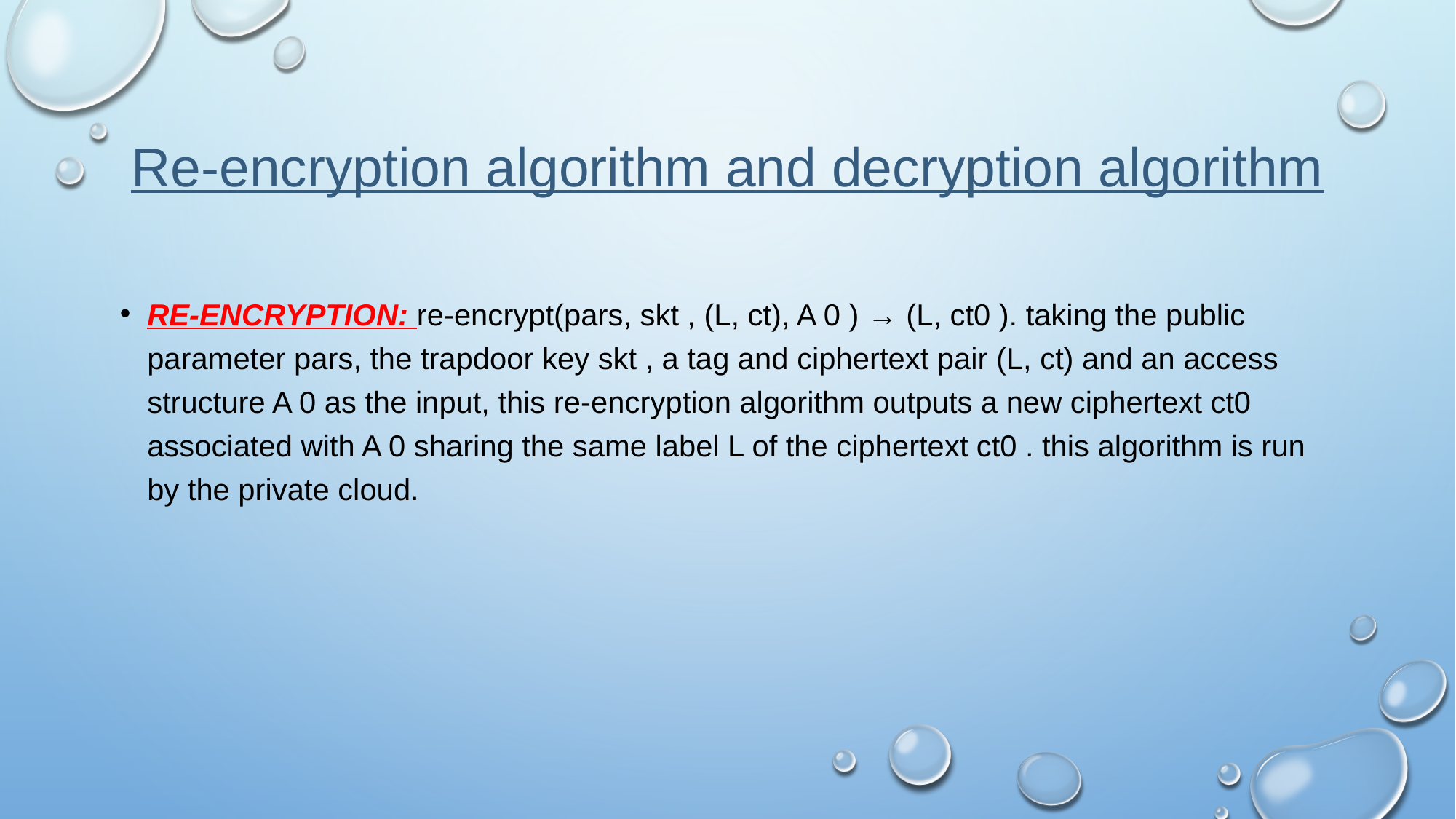

# Re-encryption algorithm and decryption algorithm
RE-ENCRYPTION: re-encrypt(pars, skt , (L, ct), A 0 ) → (L, ct0 ). taking the public parameter pars, the trapdoor key skt , a tag and ciphertext pair (L, ct) and an access structure A 0 as the input, this re-encryption algorithm outputs a new ciphertext ct0 associated with A 0 sharing the same label L of the ciphertext ct0 . this algorithm is run by the private cloud.